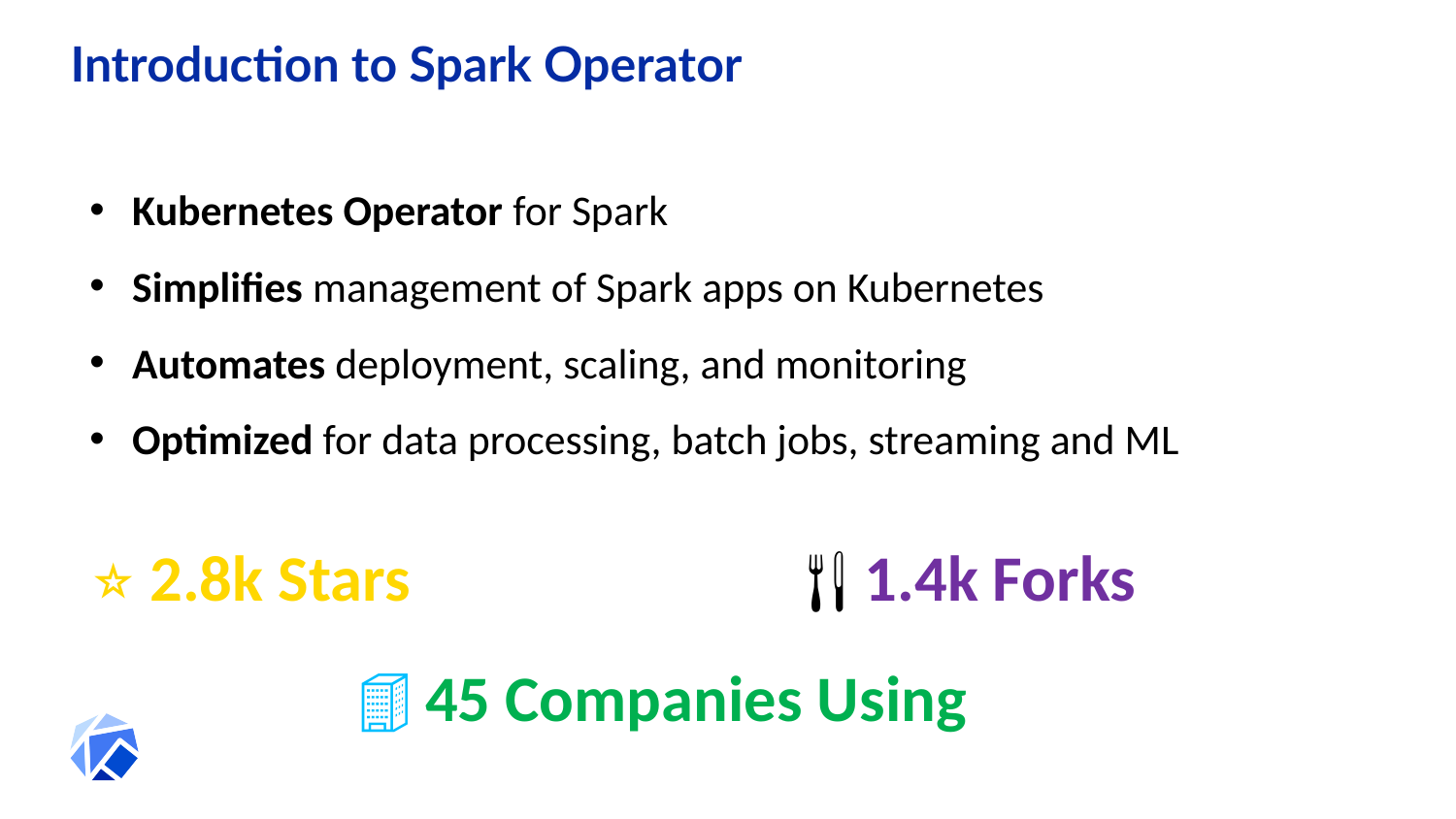

# Introduction to Spark Operator
Kubernetes Operator for Spark
Simplifies management of Spark apps on Kubernetes
Automates deployment, scaling, and monitoring
Optimized for data processing, batch jobs, streaming and ML
🍴 1.4k Forks
⭐ 2.8k Stars
🏢 45 Companies Using